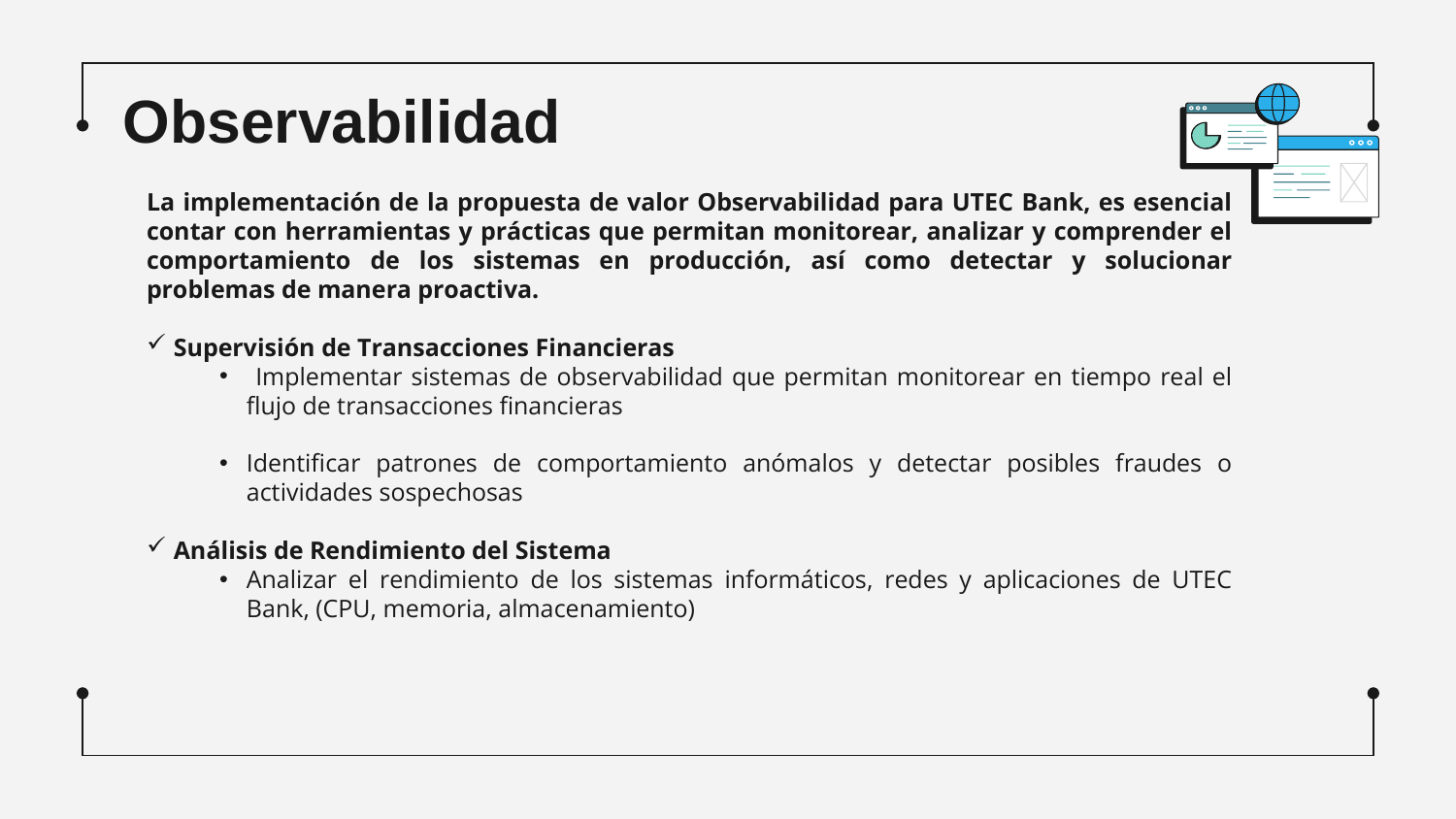

# Observabilidad

La implementación de la propuesta de valor Observabilidad para UTEC Bank, es esencial contar con herramientas y prácticas que permitan monitorear, analizar y comprender el comportamiento de los sistemas en producción, así como detectar y solucionar problemas de manera proactiva.

Supervisión de Transacciones Financieras
 Implementar sistemas de observabilidad que permitan monitorear en tiempo real el flujo de transacciones financieras

Identificar patrones de comportamiento anómalos y detectar posibles fraudes o actividades sospechosas

Análisis de Rendimiento del Sistema
Analizar el rendimiento de los sistemas informáticos, redes y aplicaciones de UTEC Bank, (CPU, memoria, almacenamiento)